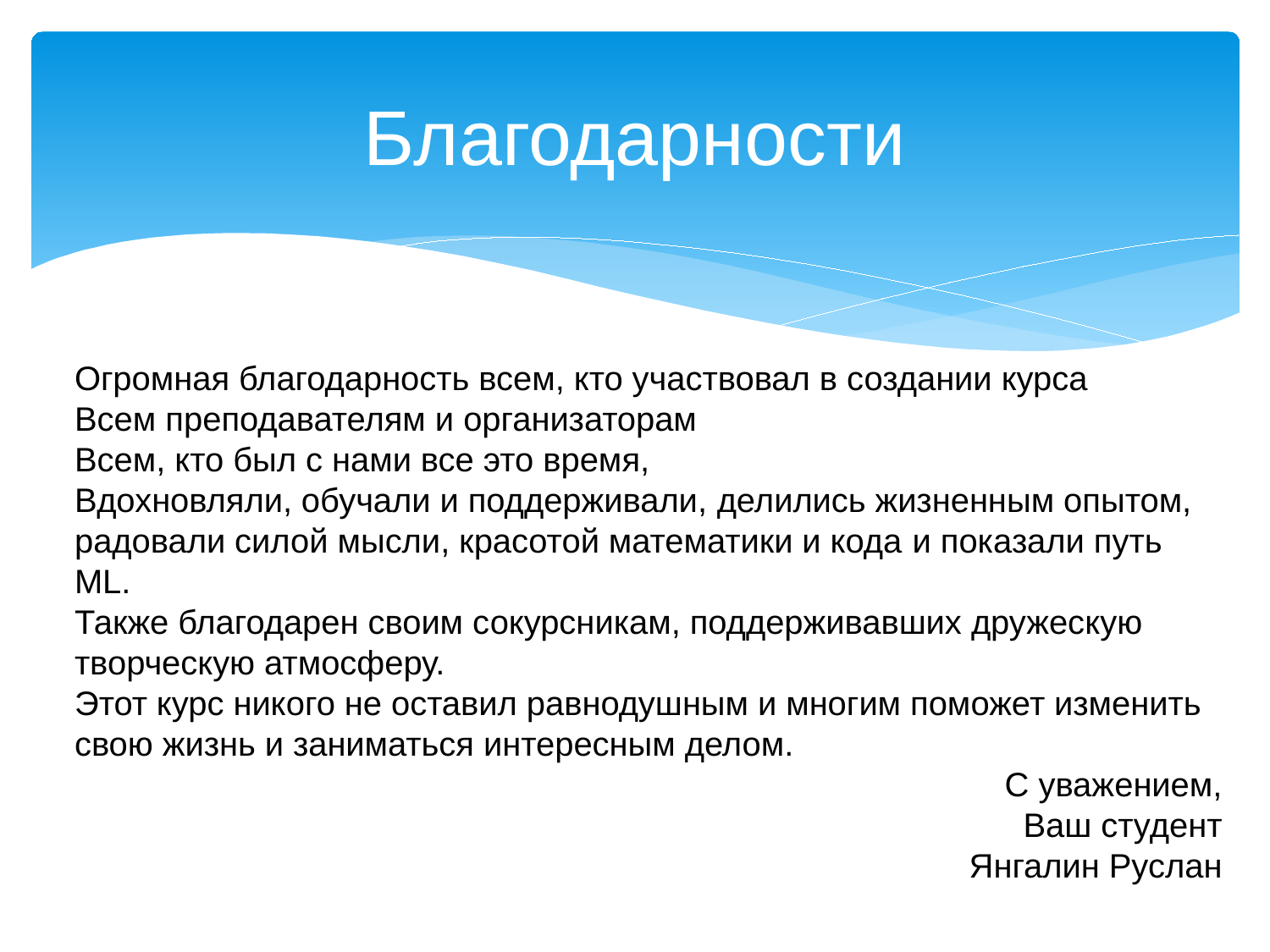

# Благодарности
Огромная благодарность всем, кто участвовал в создании курса
Всем преподавателям и организаторам
Всем, кто был с нами все это время,
Вдохновляли, обучали и поддерживали, делились жизненным опытом,
радовали силой мысли, красотой математики и кода и показали путь ML.
Также благодарен своим сокурсникам, поддерживавших дружескую творческую атмосферу.
Этот курс никого не оставил равнодушным и многим поможет изменить свою жизнь и заниматься интересным делом.
С уважением,
Ваш студент
Янгалин Руслан